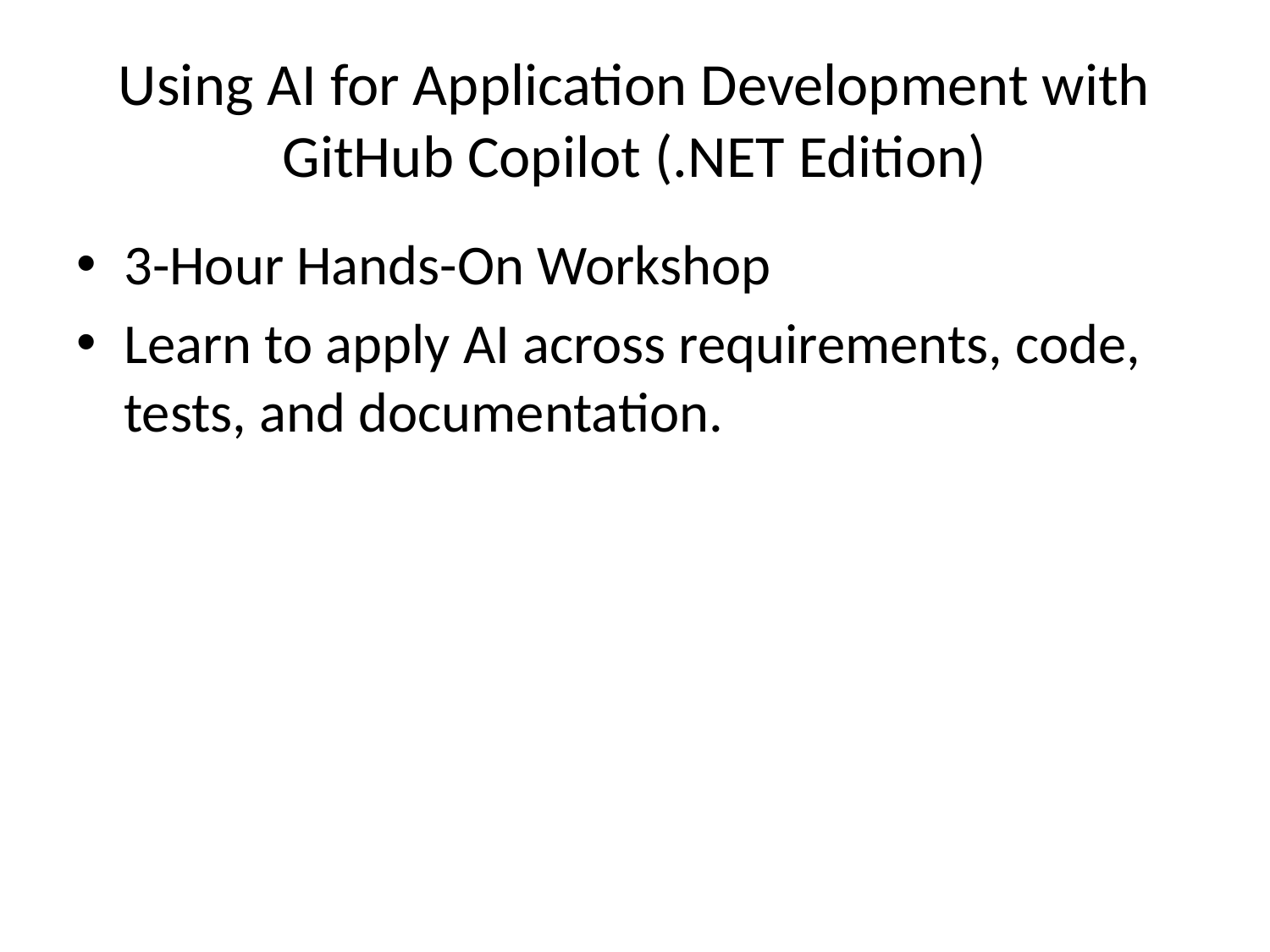

# Using AI for Application Development with GitHub Copilot (.NET Edition)
3-Hour Hands-On Workshop
Learn to apply AI across requirements, code, tests, and documentation.